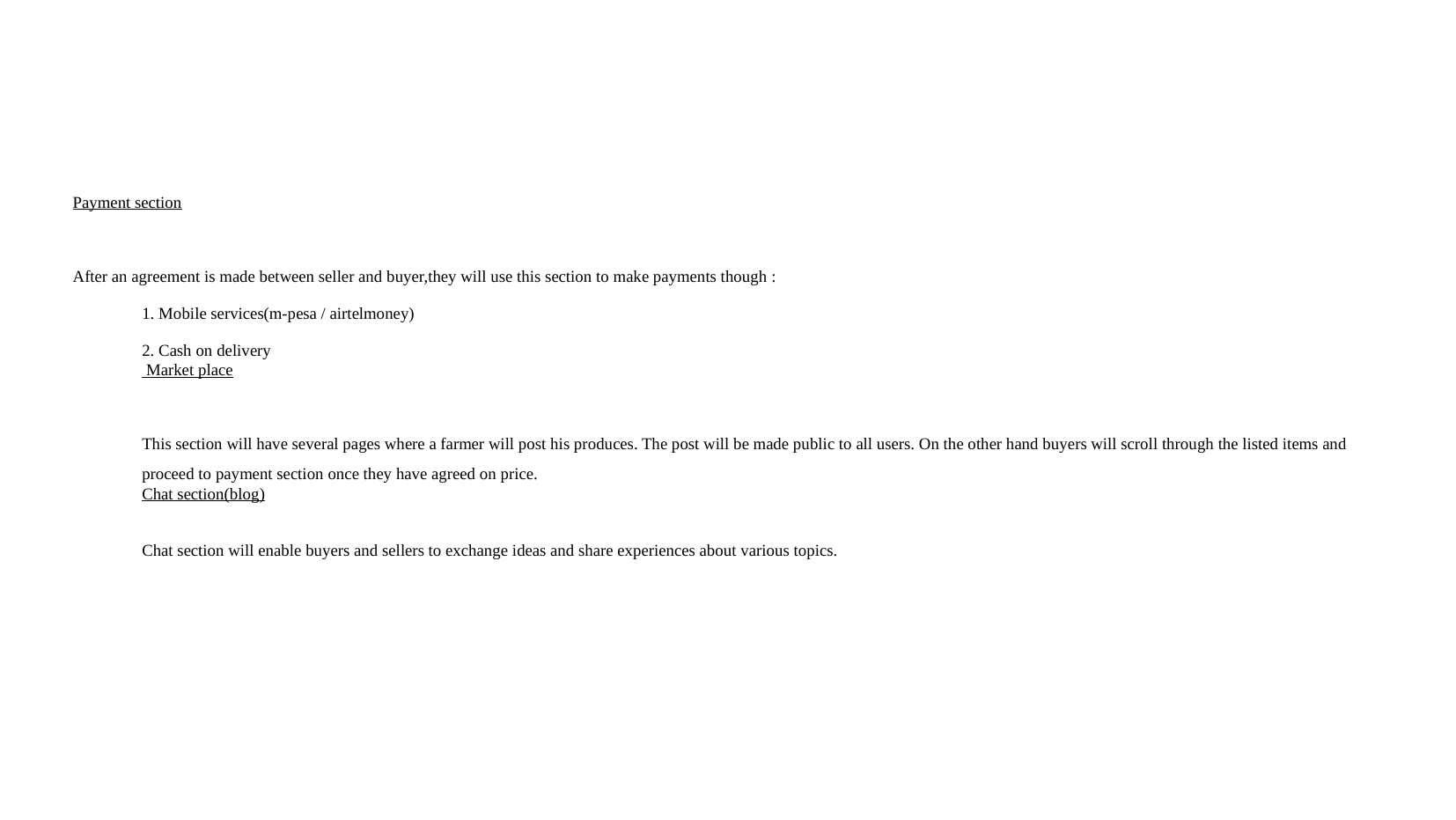

Payment section

After an agreement is made between seller and buyer,they will use this section to make payments though :
1. Mobile services(m-pesa / airtelmoney)
2. Cash on delivery
 Market place

This section will have several pages where a farmer will post his produces. The post will be made public to all users. On the other hand buyers will scroll through the listed items and proceed to payment section once they have agreed on price.
Chat section(blog)

Chat section will enable buyers and sellers to exchange ideas and share experiences about various topics.